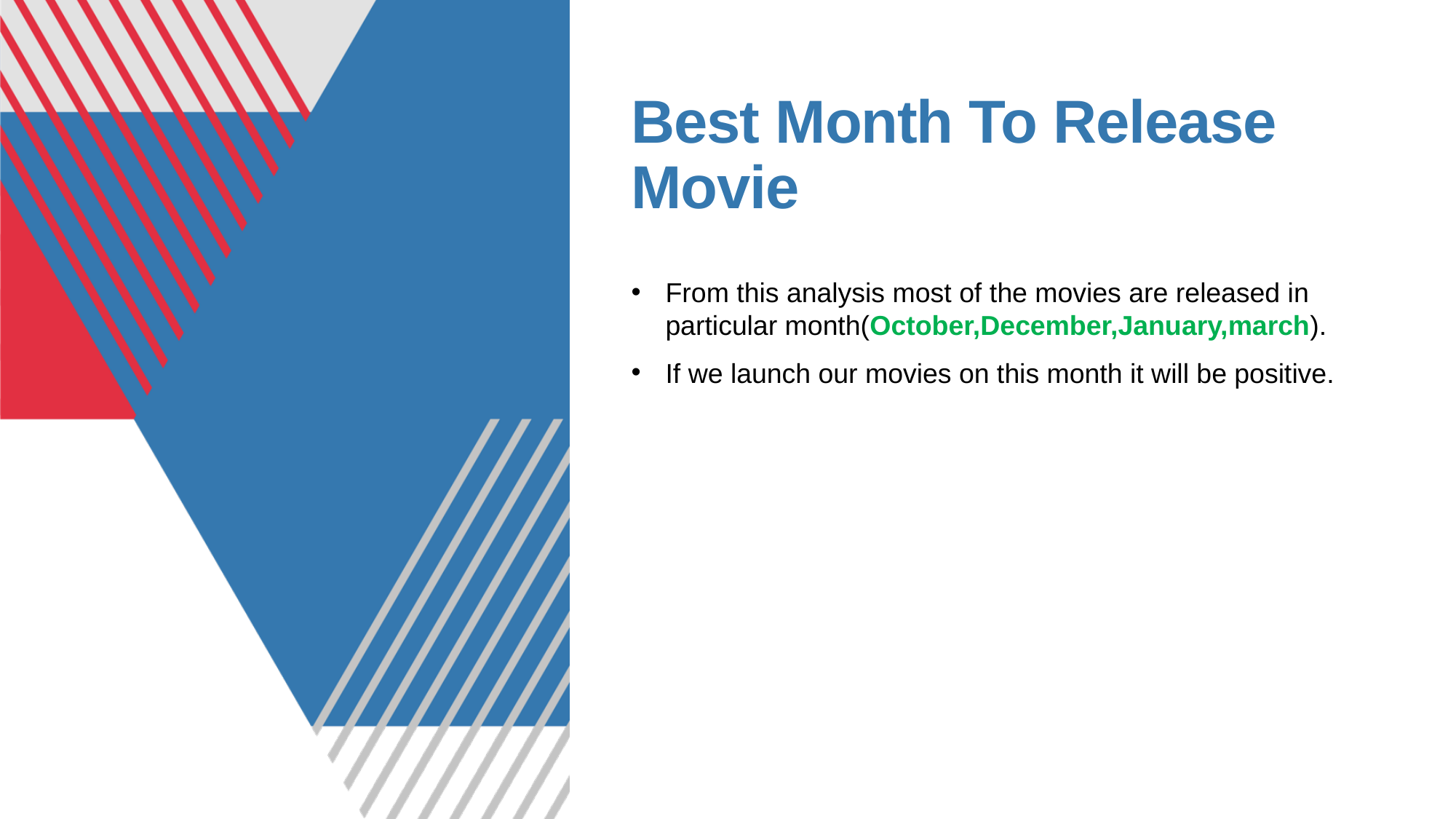

# Best Month To Release Movie
From this analysis most of the movies are released in particular month(October,December,January,march).
If we launch our movies on this month it will be positive.